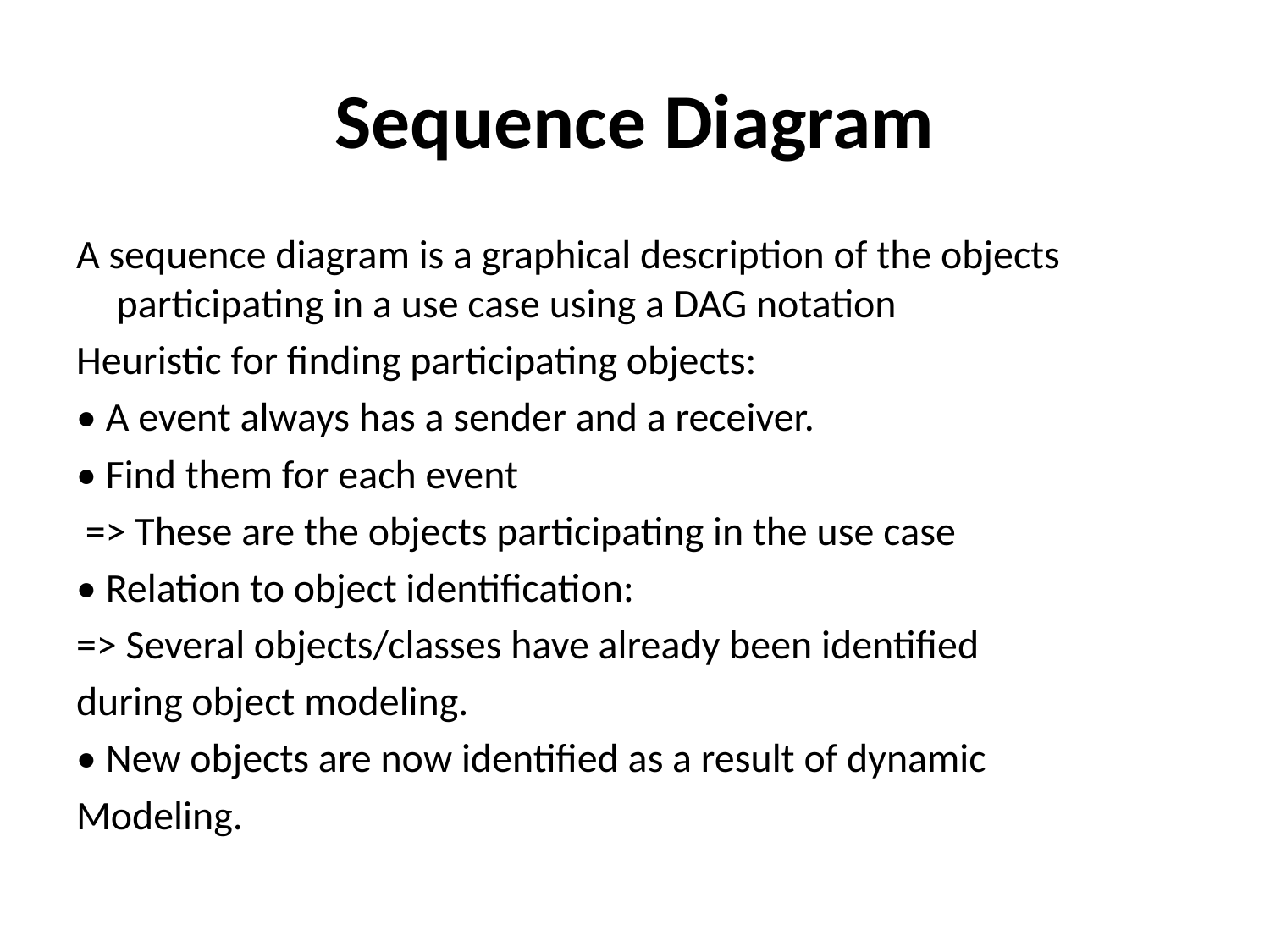

# Sequence Diagram
A sequence diagram is a graphical description of the objects participating in a use case using a DAG notation
Heuristic for finding participating objects:
• A event always has a sender and a receiver.
• Find them for each event
 => These are the objects participating in the use case
• Relation to object identification:
=> Several objects/classes have already been identified
during object modeling.
• New objects are now identified as a result of dynamic
Modeling.